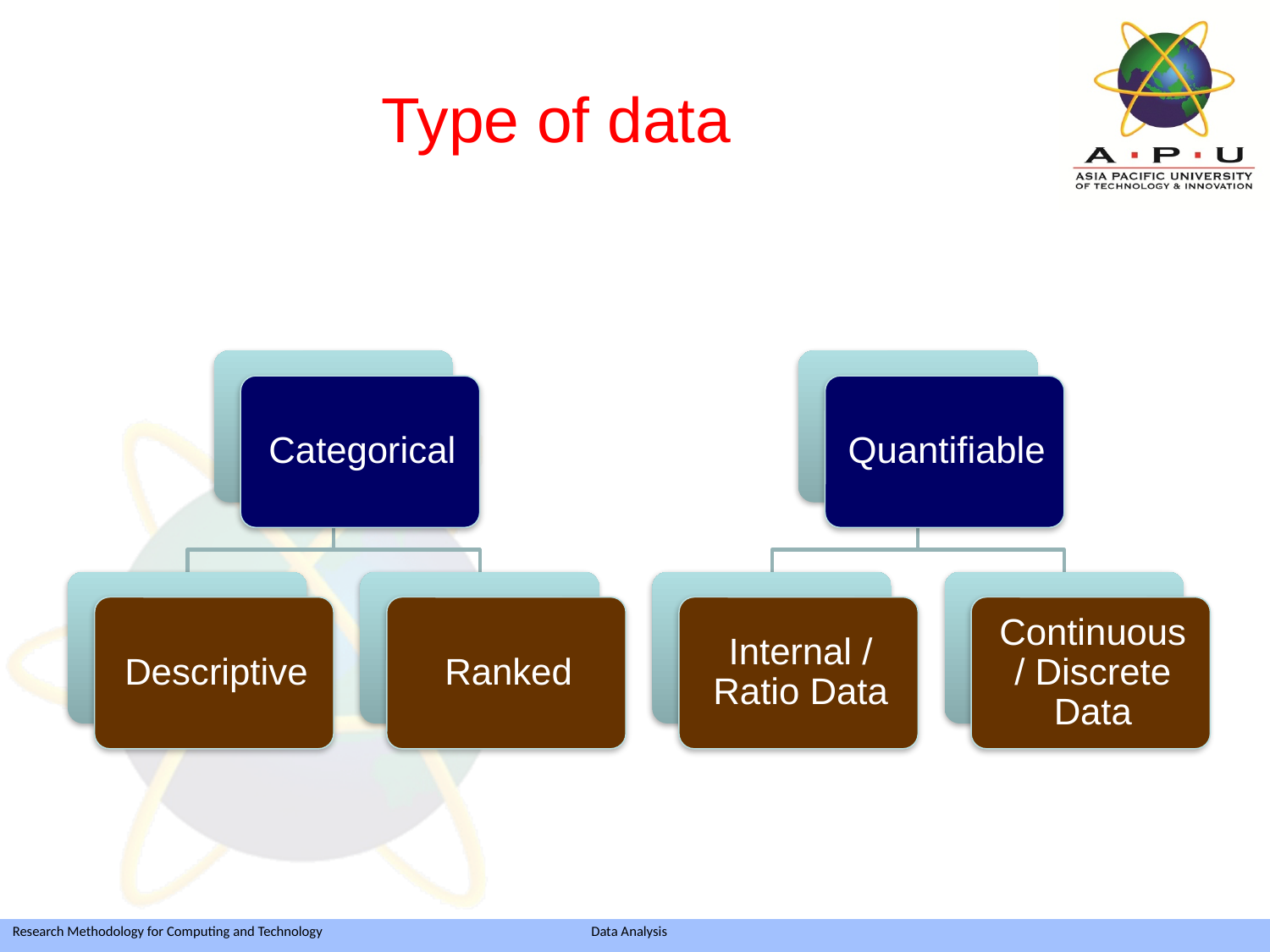

# Type of data
Categorical
Descriptive
Ranked
Quantifiable
Internal / Ratio Data
Continuous / Discrete Data